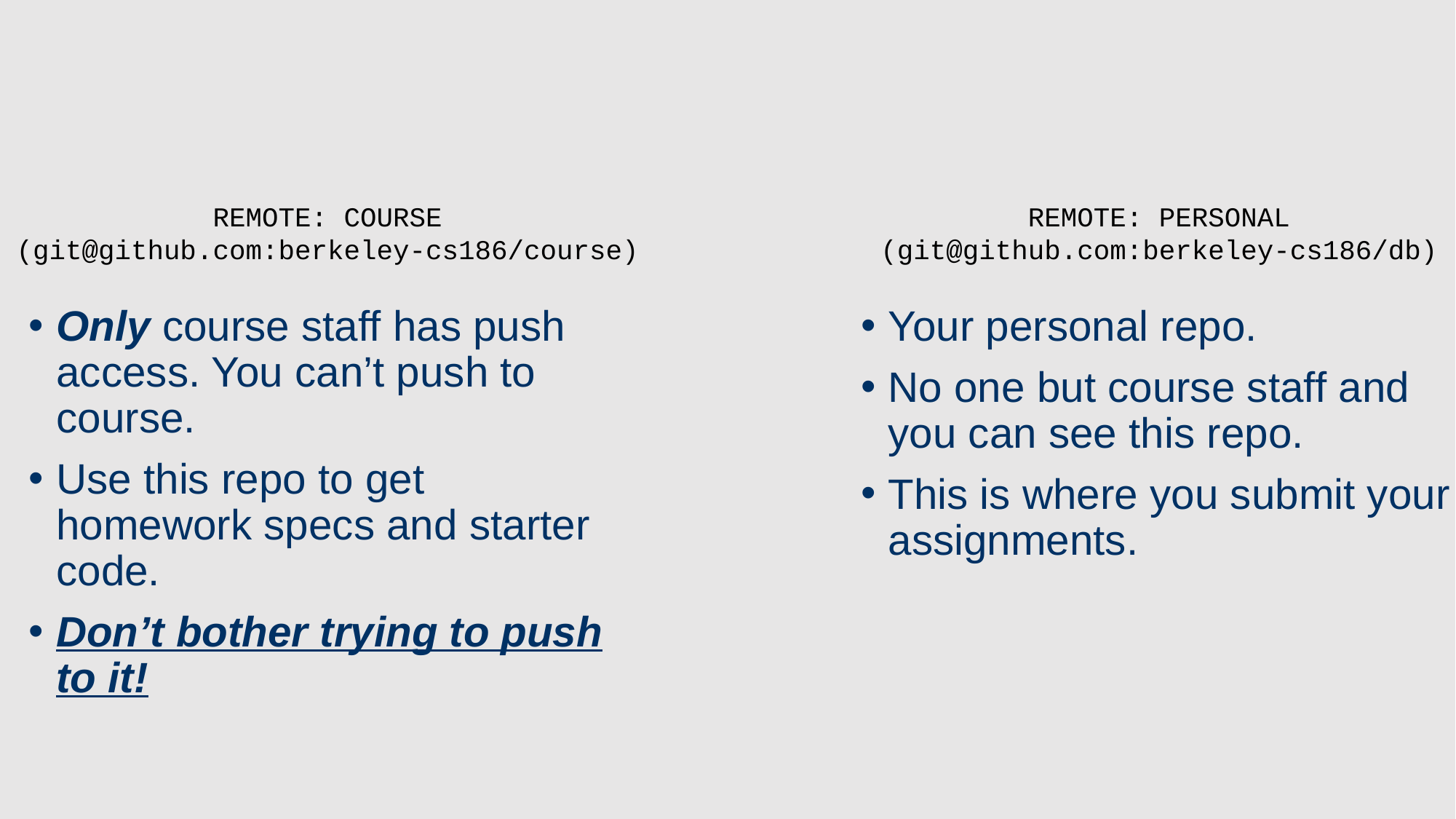

REMOTE: COURSE
(git@github.com:berkeley-cs186/course)
REMOTE: PERSONAL
(git@github.com:berkeley-cs186/db)
Only course staff has push access. You can’t push to course.
Use this repo to get homework specs and starter code.
Don’t bother trying to push to it!
Your personal repo.
No one but course staff and you can see this repo.
This is where you submit your assignments.